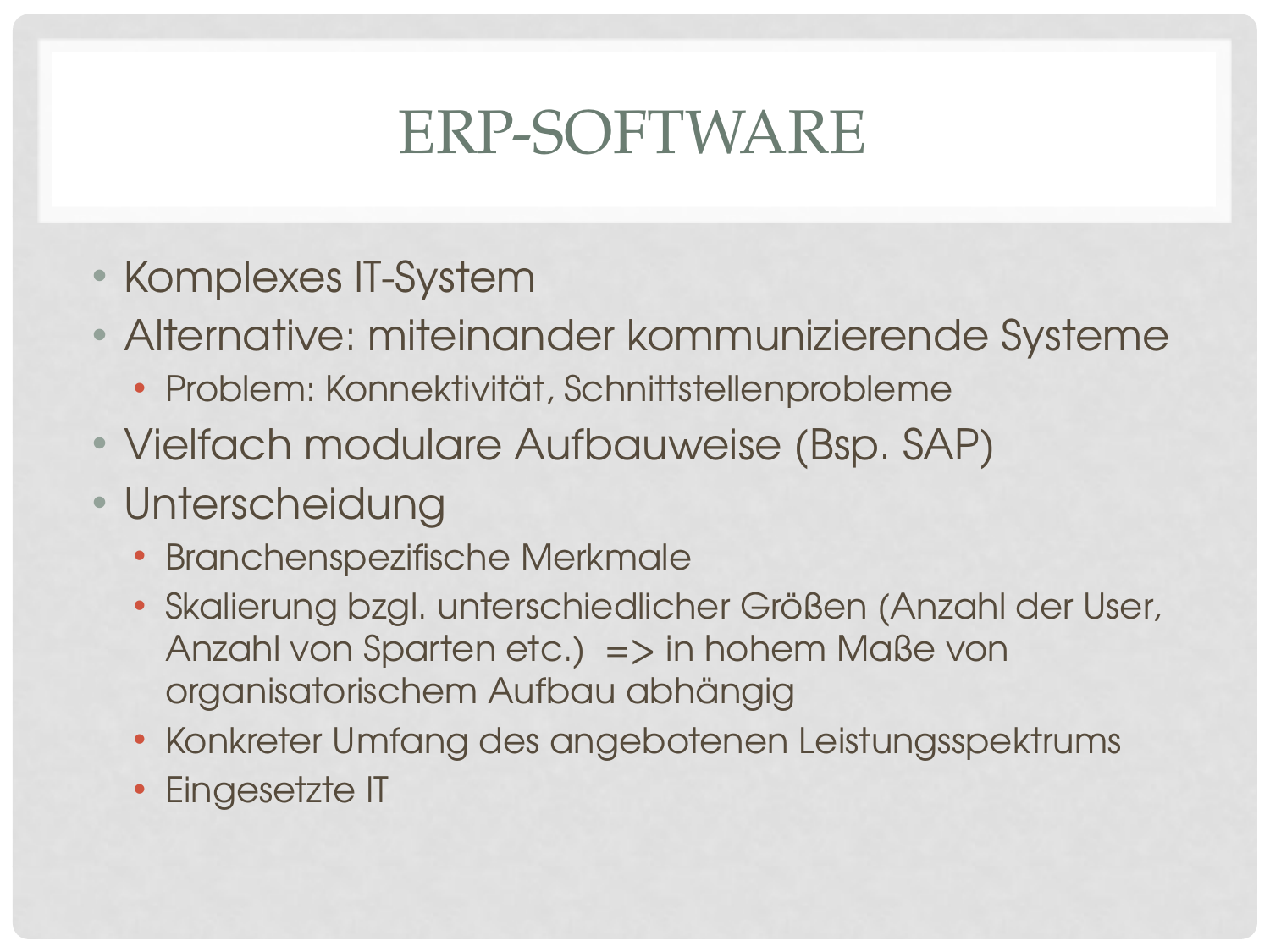

# ERP-Software
Komplexes IT-System
Alternative: miteinander kommunizierende Systeme
Problem: Konnektivität, Schnittstellenprobleme
Vielfach modulare Aufbauweise (Bsp. SAP)
Unterscheidung
Branchenspezifische Merkmale
Skalierung bzgl. unterschiedlicher Größen (Anzahl der User, Anzahl von Sparten etc.)  => in hohem Maße von organisatorischem Aufbau abhängig
Konkreter Umfang des angebotenen Leistungsspektrums
Eingesetzte IT